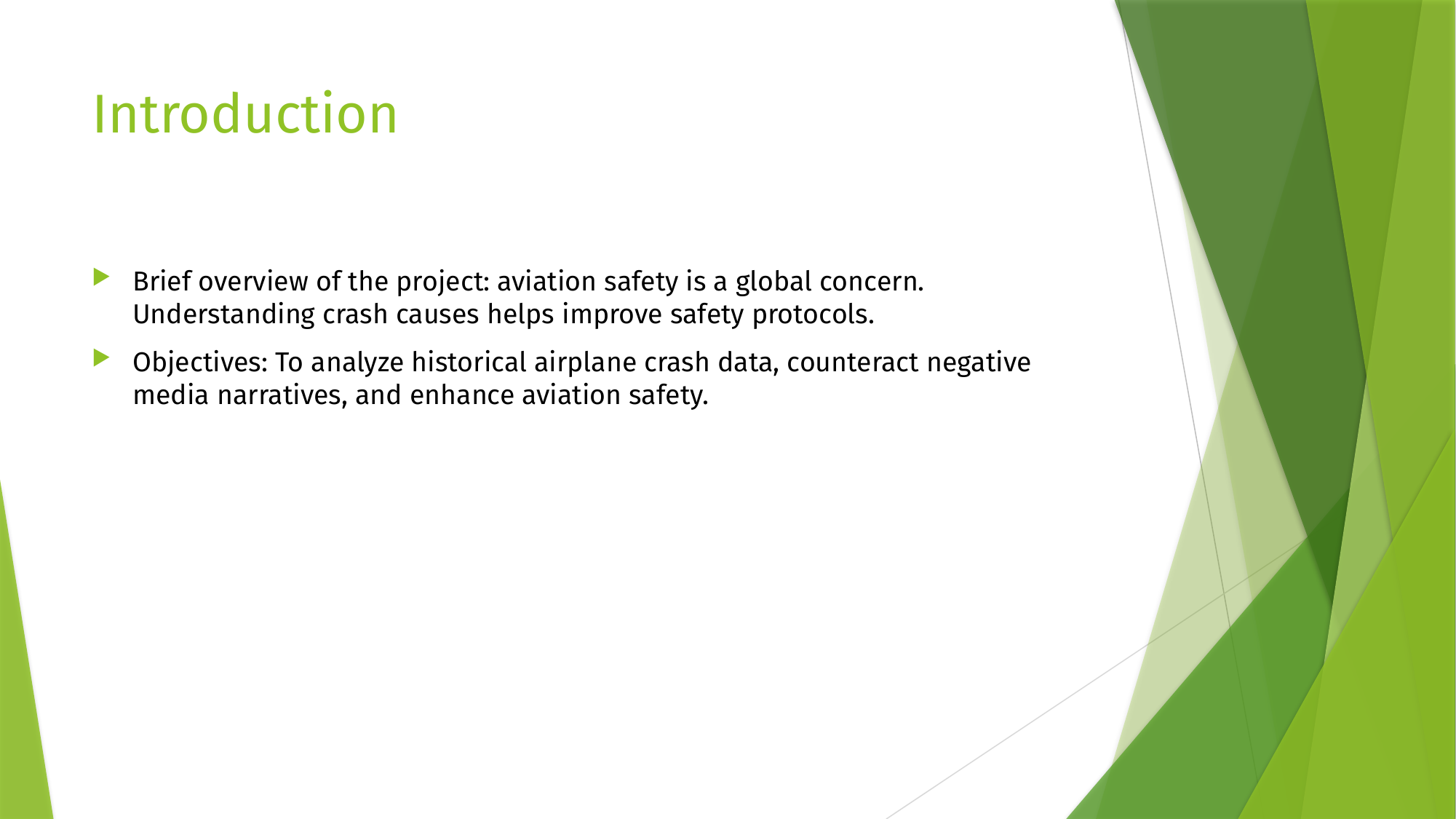

# Introduction
Brief overview of the project: aviation safety is a global concern. Understanding crash causes helps improve safety protocols.
Objectives: To analyze historical airplane crash data, counteract negative media narratives, and enhance aviation safety.